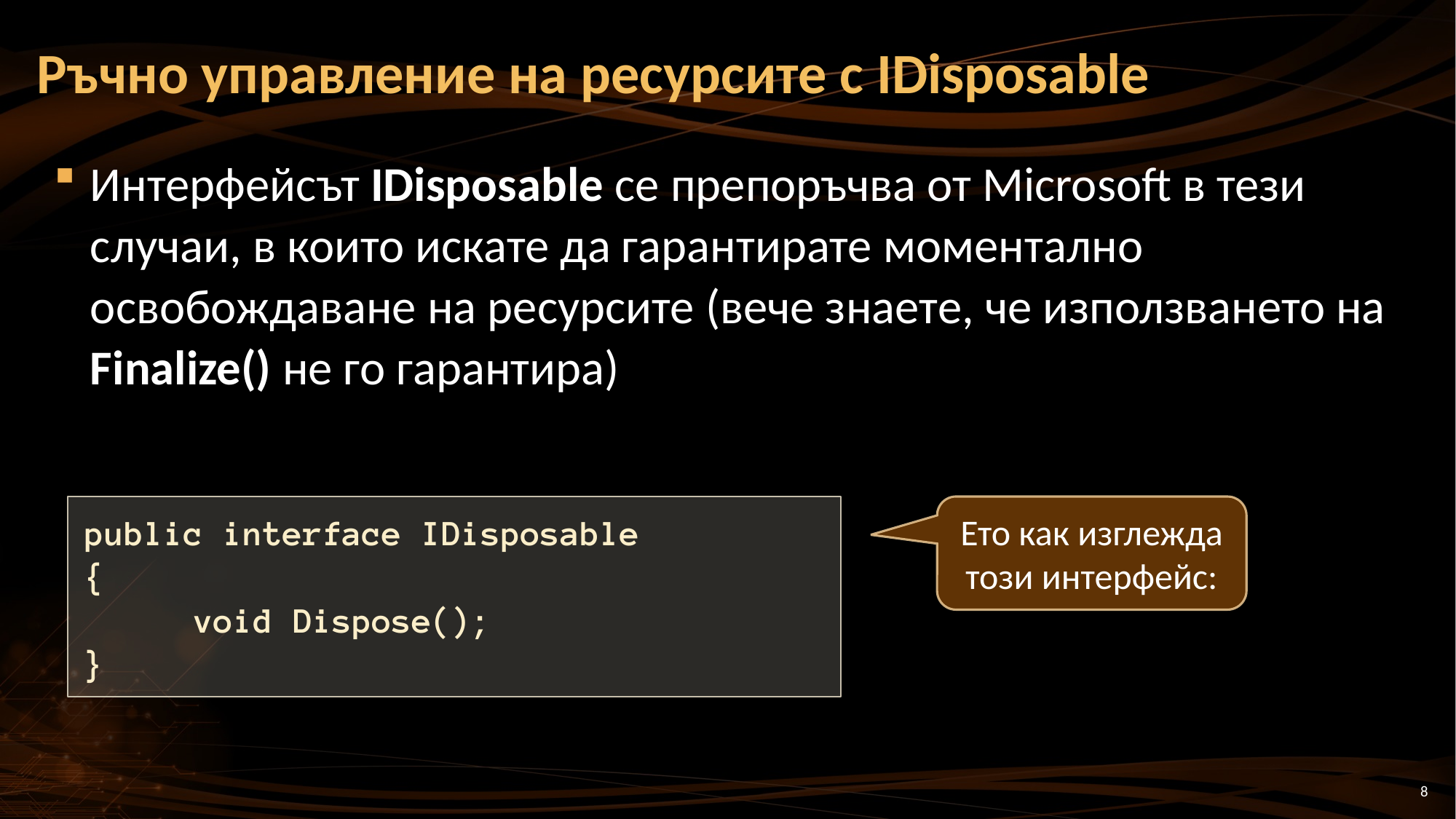

# Ръчно управление на ресурсите с IDisposable
Интерфейсът IDisposable се препоръчва от Microsoft в тези случаи, в които искате да гарантирате моментално освобождаване на ресурсите (вече знаете, че използването на Finalize() не го гарантира)
public interface IDisposable
{
	void Disposе();
}
Ето как изглежда този интерфейс:
8